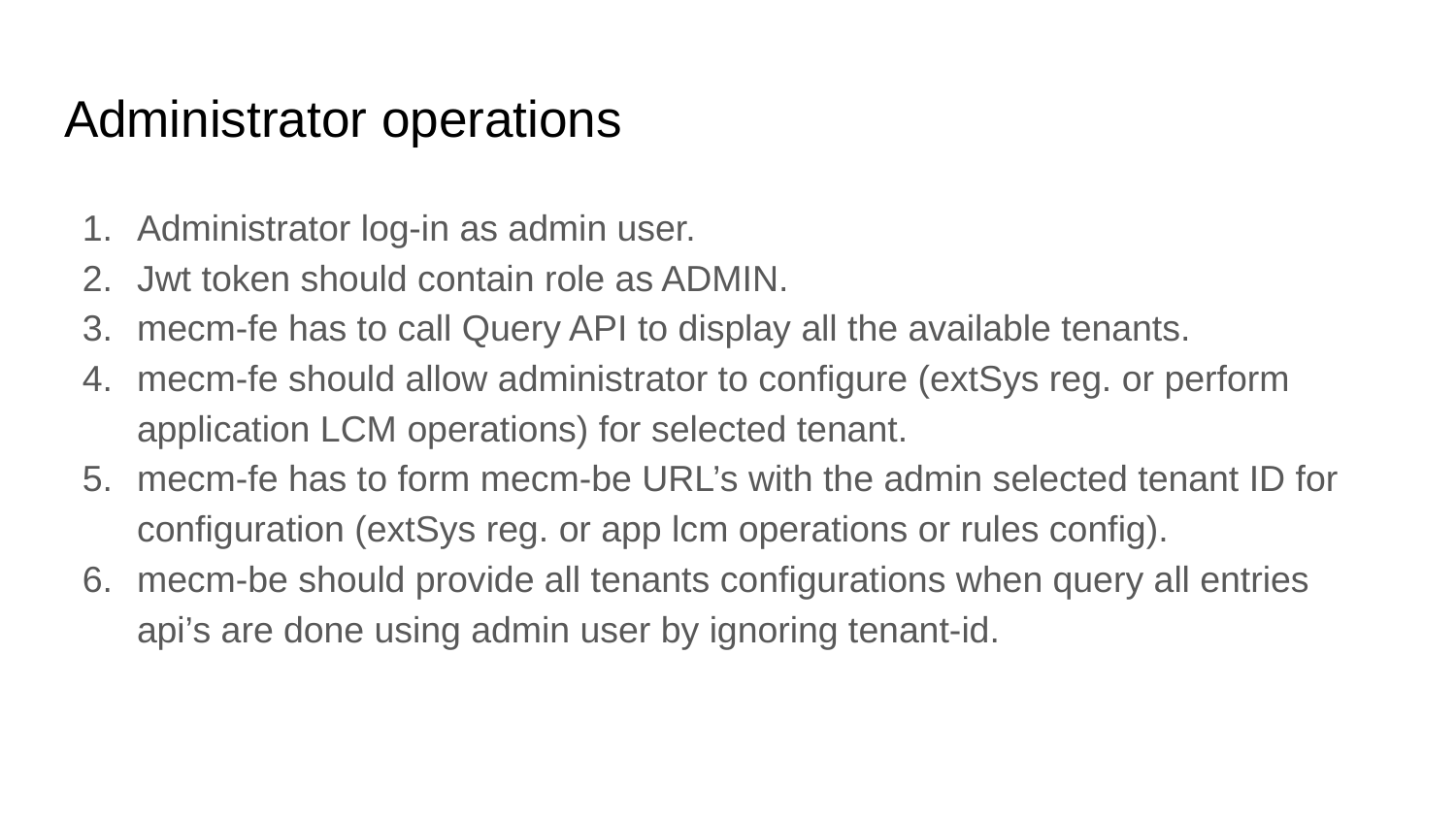

# Administrator operations
Administrator log-in as admin user.
Jwt token should contain role as ADMIN.
mecm-fe has to call Query API to display all the available tenants.
mecm-fe should allow administrator to configure (extSys reg. or perform application LCM operations) for selected tenant.
mecm-fe has to form mecm-be URL’s with the admin selected tenant ID for configuration (extSys reg. or app lcm operations or rules config).
mecm-be should provide all tenants configurations when query all entries api’s are done using admin user by ignoring tenant-id.